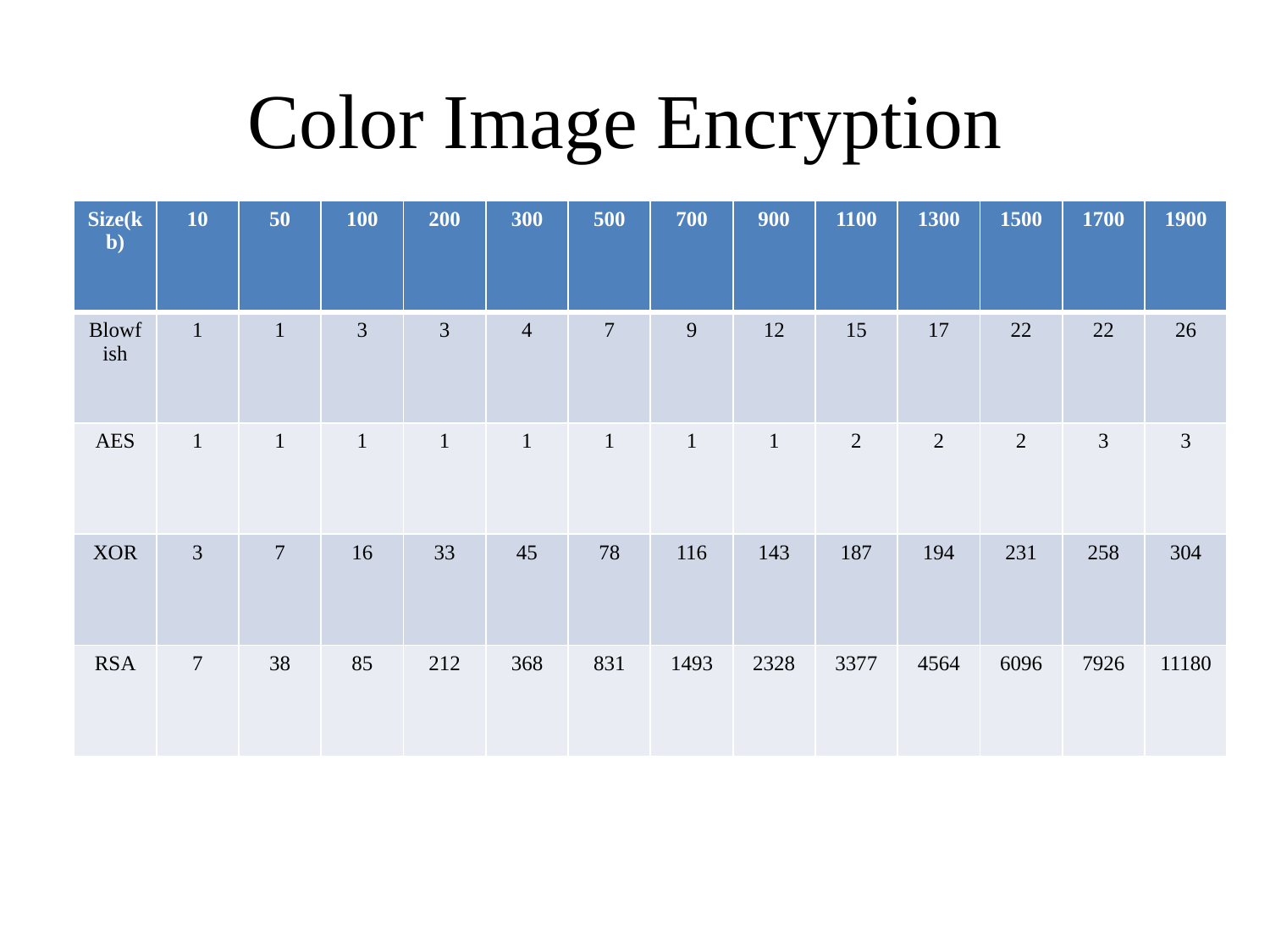

# Color Image Encryption
| Size(kb) | 10 | 50 | 100 | 200 | 300 | 500 | 700 | 900 | 1100 | 1300 | 1500 | 1700 | 1900 |
| --- | --- | --- | --- | --- | --- | --- | --- | --- | --- | --- | --- | --- | --- |
| Blowfish | 1 | 1 | 3 | 3 | 4 | 7 | 9 | 12 | 15 | 17 | 22 | 22 | 26 |
| AES | 1 | 1 | 1 | 1 | 1 | 1 | 1 | 1 | 2 | 2 | 2 | 3 | 3 |
| XOR | 3 | 7 | 16 | 33 | 45 | 78 | 116 | 143 | 187 | 194 | 231 | 258 | 304 |
| RSA | 7 | 38 | 85 | 212 | 368 | 831 | 1493 | 2328 | 3377 | 4564 | 6096 | 7926 | 11180 |